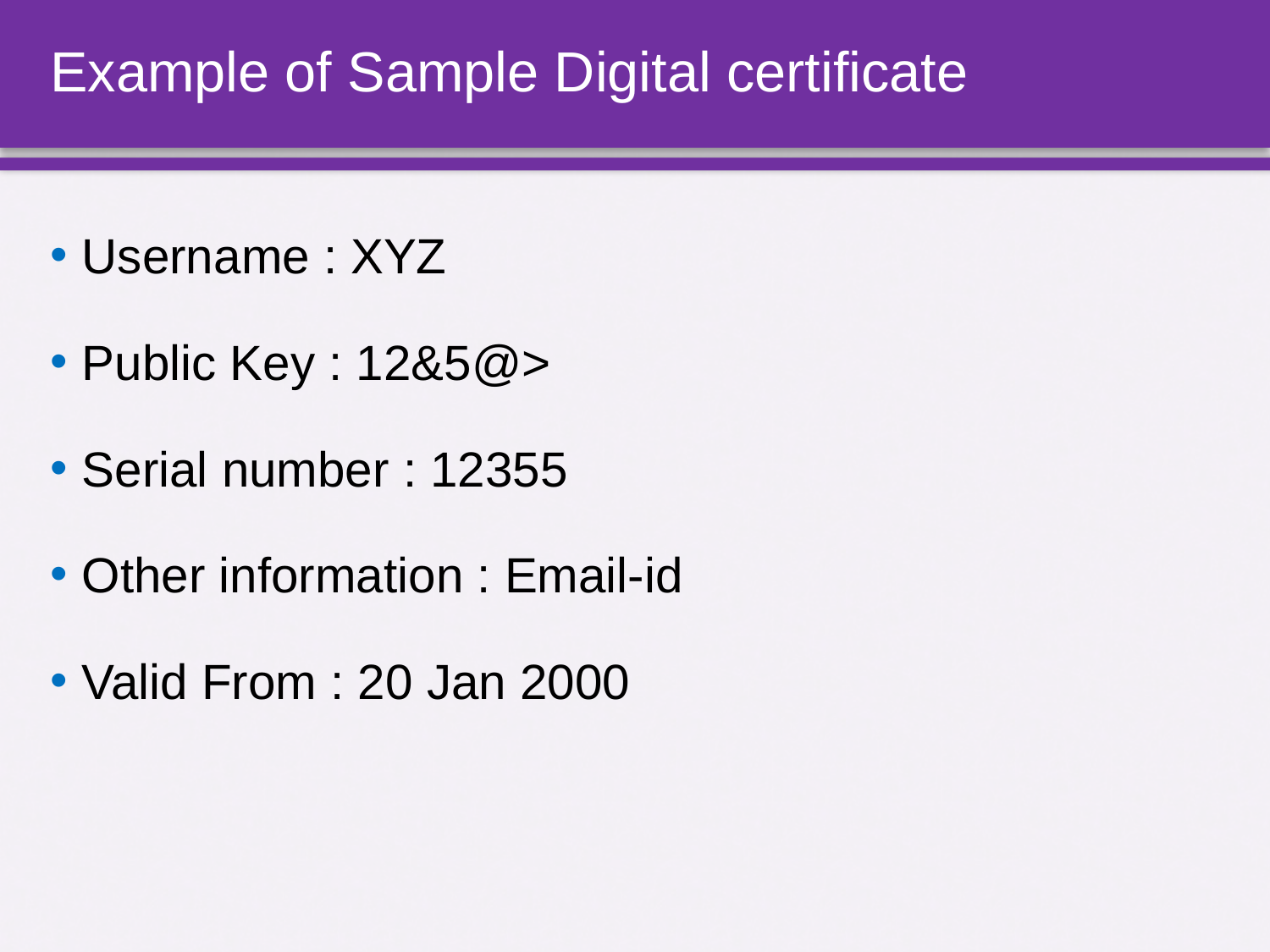

# Example of Sample Digital certificate
Username : XYZ
Public Key : 12&5@>
Serial number : 12355
Other information : Email-id
Valid From : 20 Jan 2000